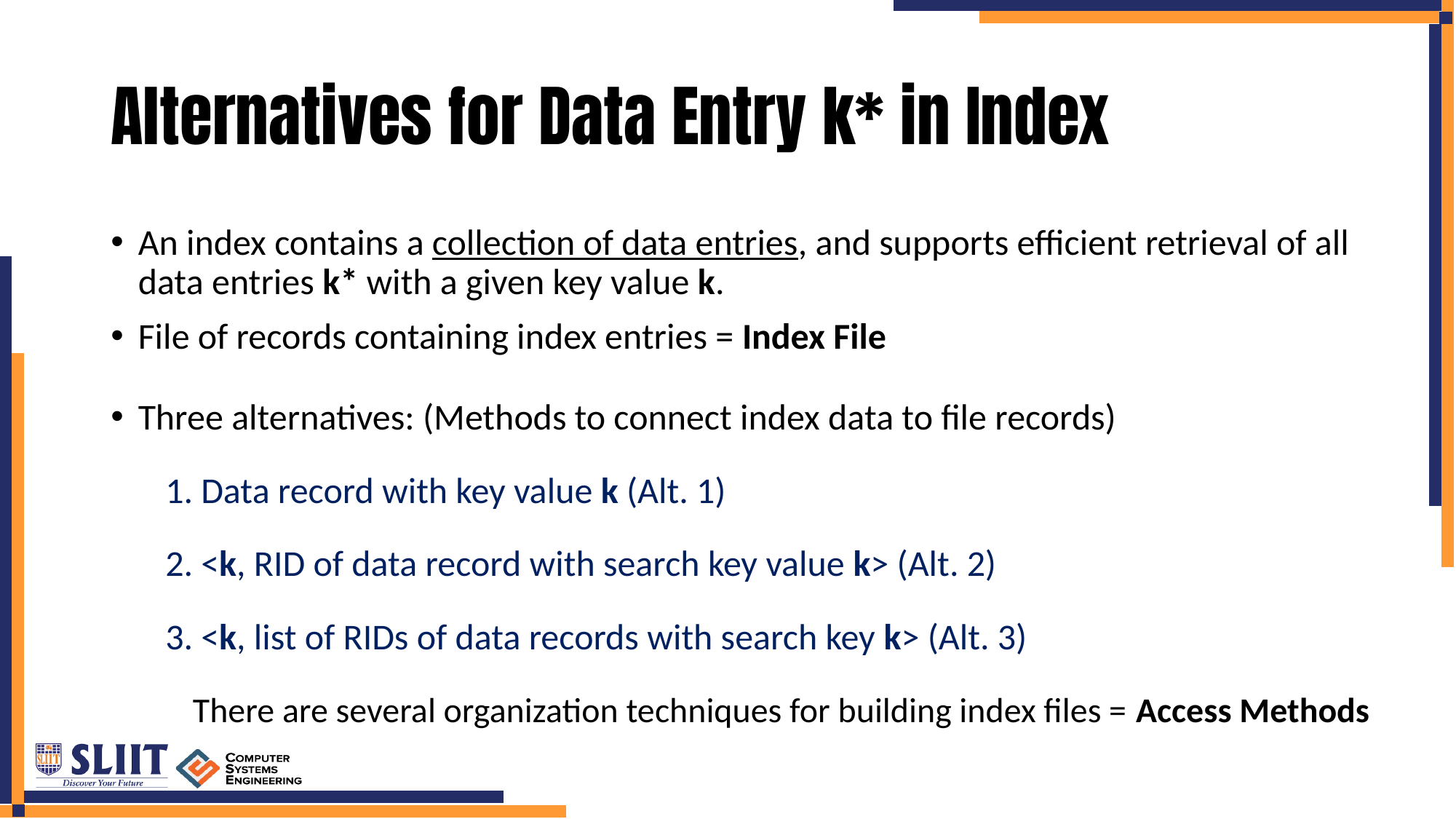

# Alternatives for Data Entry k* in Index
An index contains a collection of data entries, and supports efficient retrieval of all data entries k* with a given key value k.
File of records containing index entries = Index File
Three alternatives: (Methods to connect index data to file records)
1. Data record with key value k (Alt. 1)
2. <k, RID of data record with search key value k> (Alt. 2)
3. <k, list of RIDs of data records with search key k> (Alt. 3)
	There are several organization techniques for building index files = Access Methods